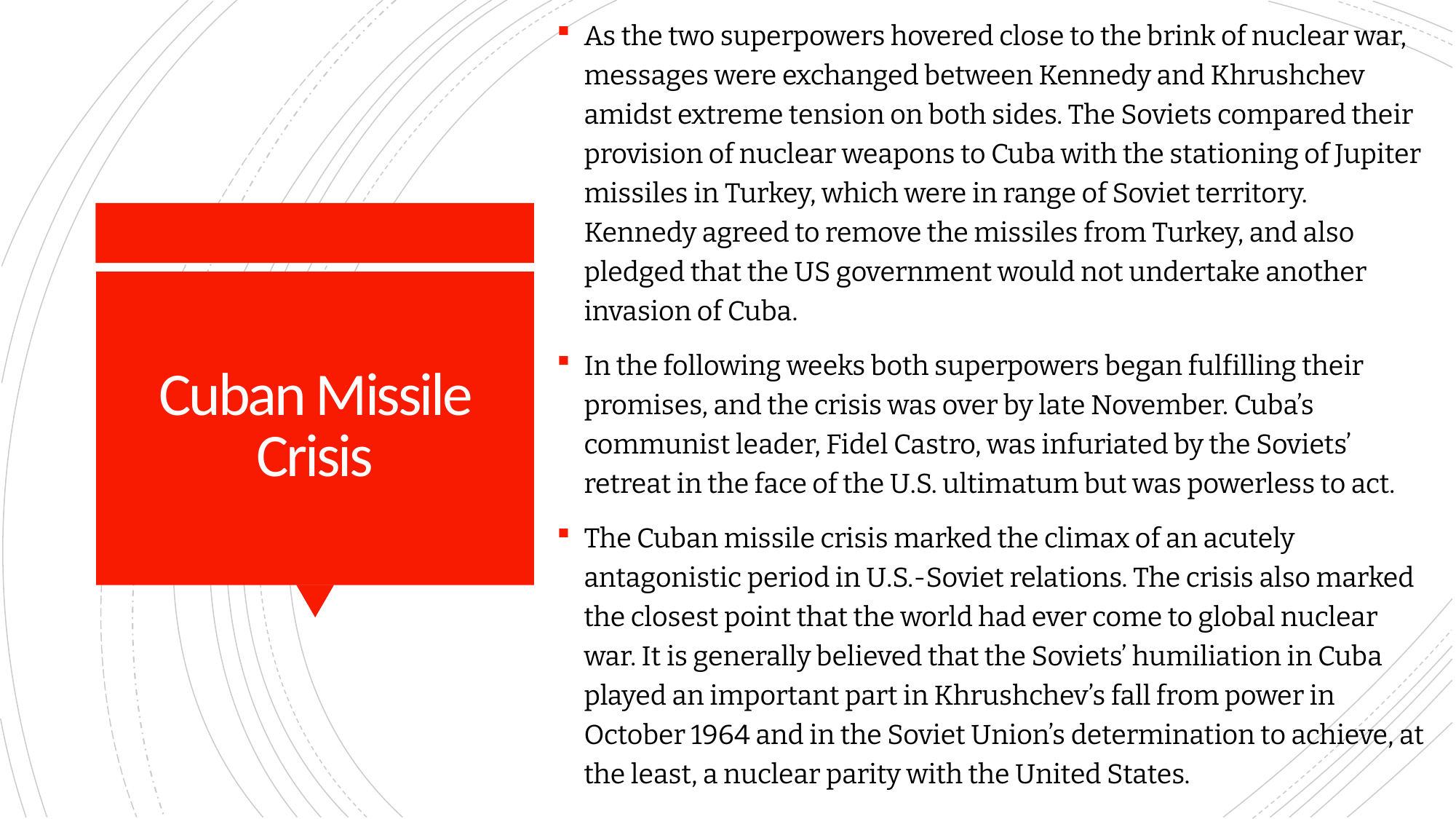

As the two superpowers hovered close to the brink of nuclear war, messages were exchanged between Kennedy and Khrushchev amidst extreme tension on both sides. The Soviets compared their provision of nuclear weapons to Cuba with the stationing of Jupiter missiles in Turkey, which were in range of Soviet territory. Kennedy agreed to remove the missiles from Turkey, and also pledged that the US government would not undertake another invasion of Cuba.
In the following weeks both superpowers began fulfilling their promises, and the crisis was over by late November. Cuba’s communist leader, Fidel Castro, was infuriated by the Soviets’ retreat in the face of the U.S. ultimatum but was powerless to act.
The Cuban missile crisis marked the climax of an acutely antagonistic period in U.S.-Soviet relations. The crisis also marked the closest point that the world had ever come to global nuclear war. It is generally believed that the Soviets’ humiliation in Cuba played an important part in Khrushchev’s fall from power in October 1964 and in the Soviet Union’s determination to achieve, at the least, a nuclear parity with the United States.
# Cuban Missile Crisis